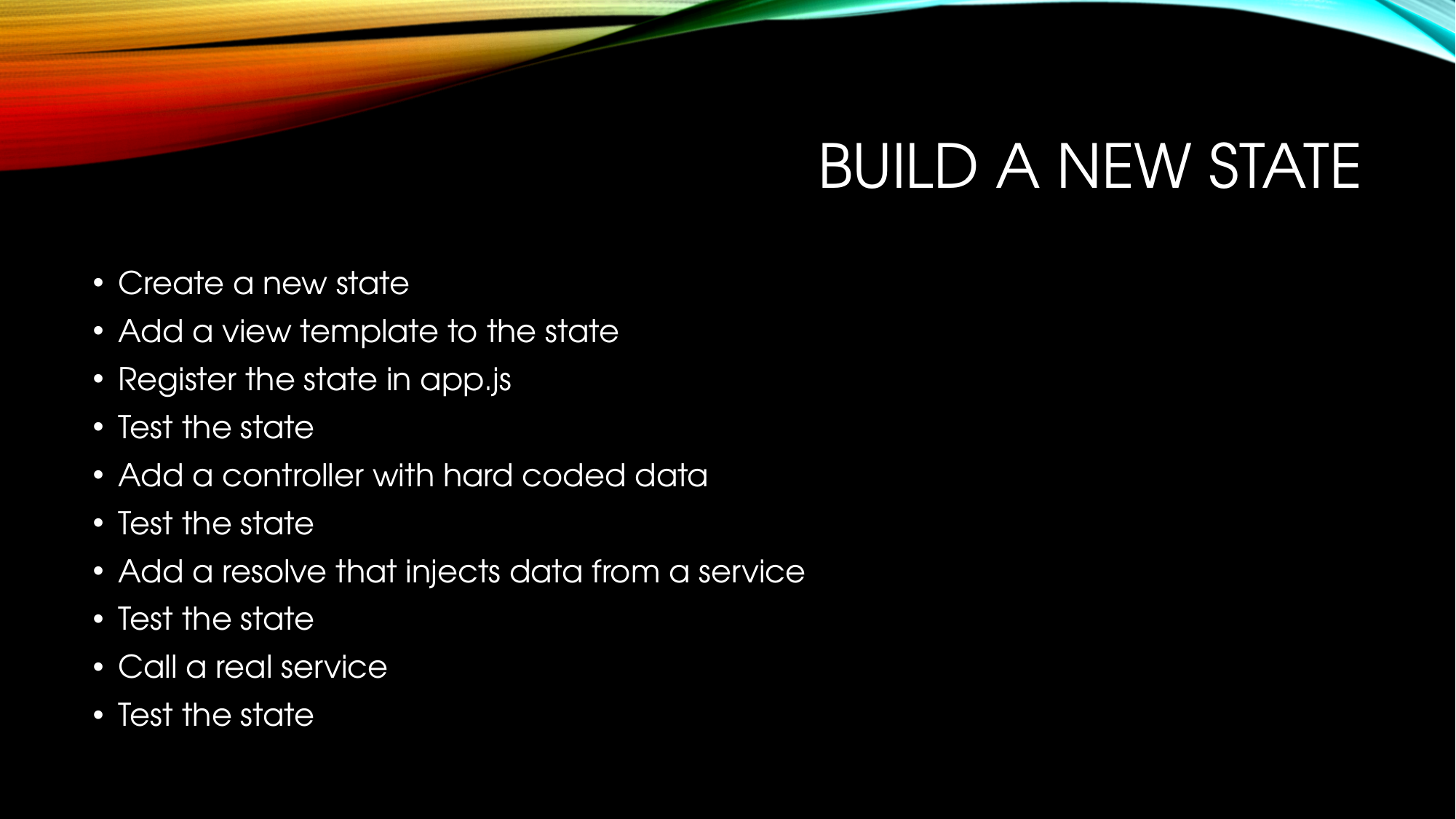

# Build a new state
Create a new state
Add a view template to the state
Register the state in app.js
Test the state
Add a controller with hard coded data
Test the state
Add a resolve that injects data from a service
Test the state
Call a real service
Test the state